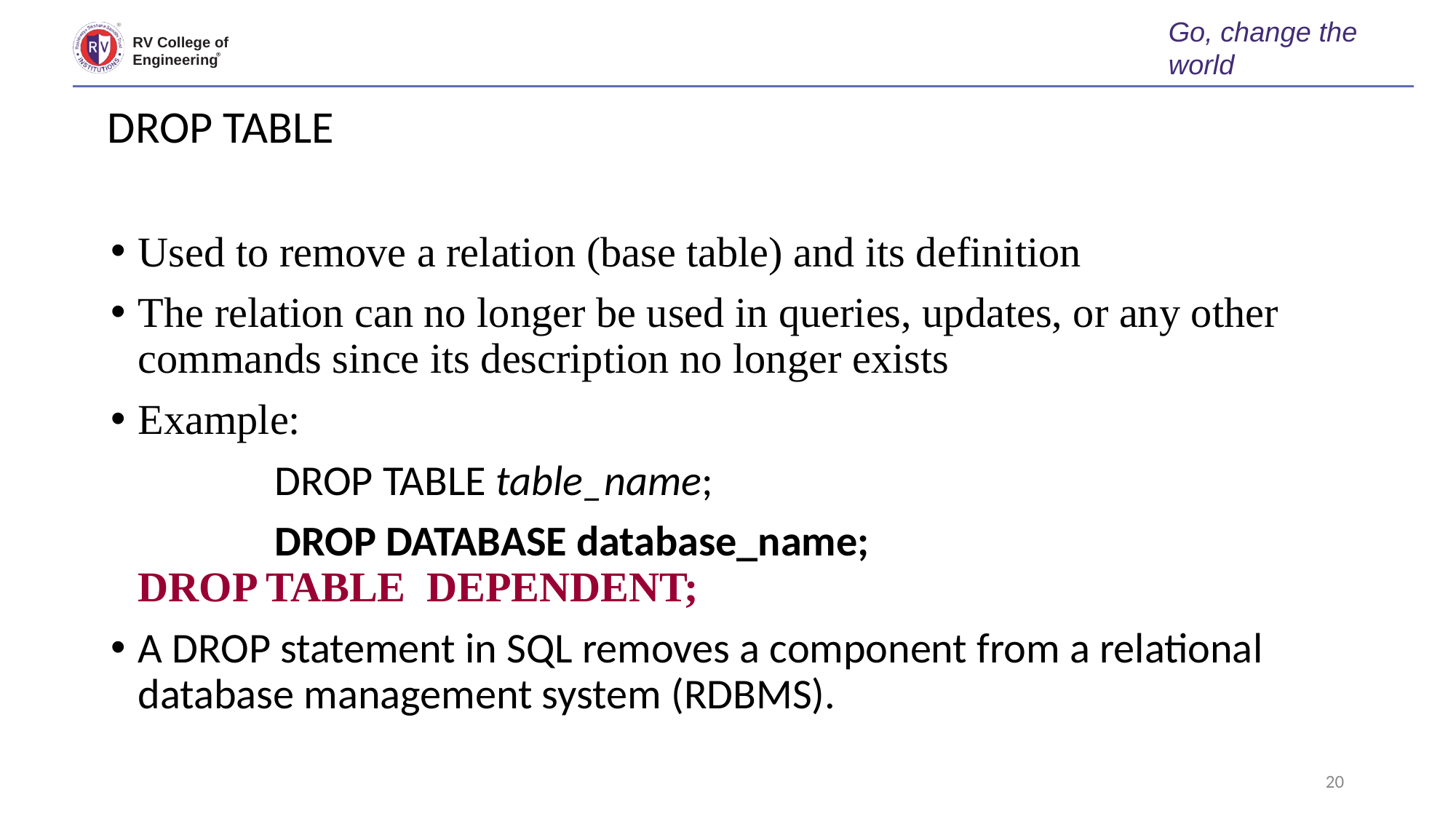

Go, change the world

RV College of
Engineering

# DROP TABLE

Used to remove a relation (base table) and its definition
The relation can no longer be used in queries, updates, or any other commands since its description no longer exists
Example:
                 DROP TABLE table_name;
                 DROP DATABASE database_name;
DROP TABLE  DEPENDENT;
A DROP statement in SQL removes a component from a relational database management system (RDBMS).

20